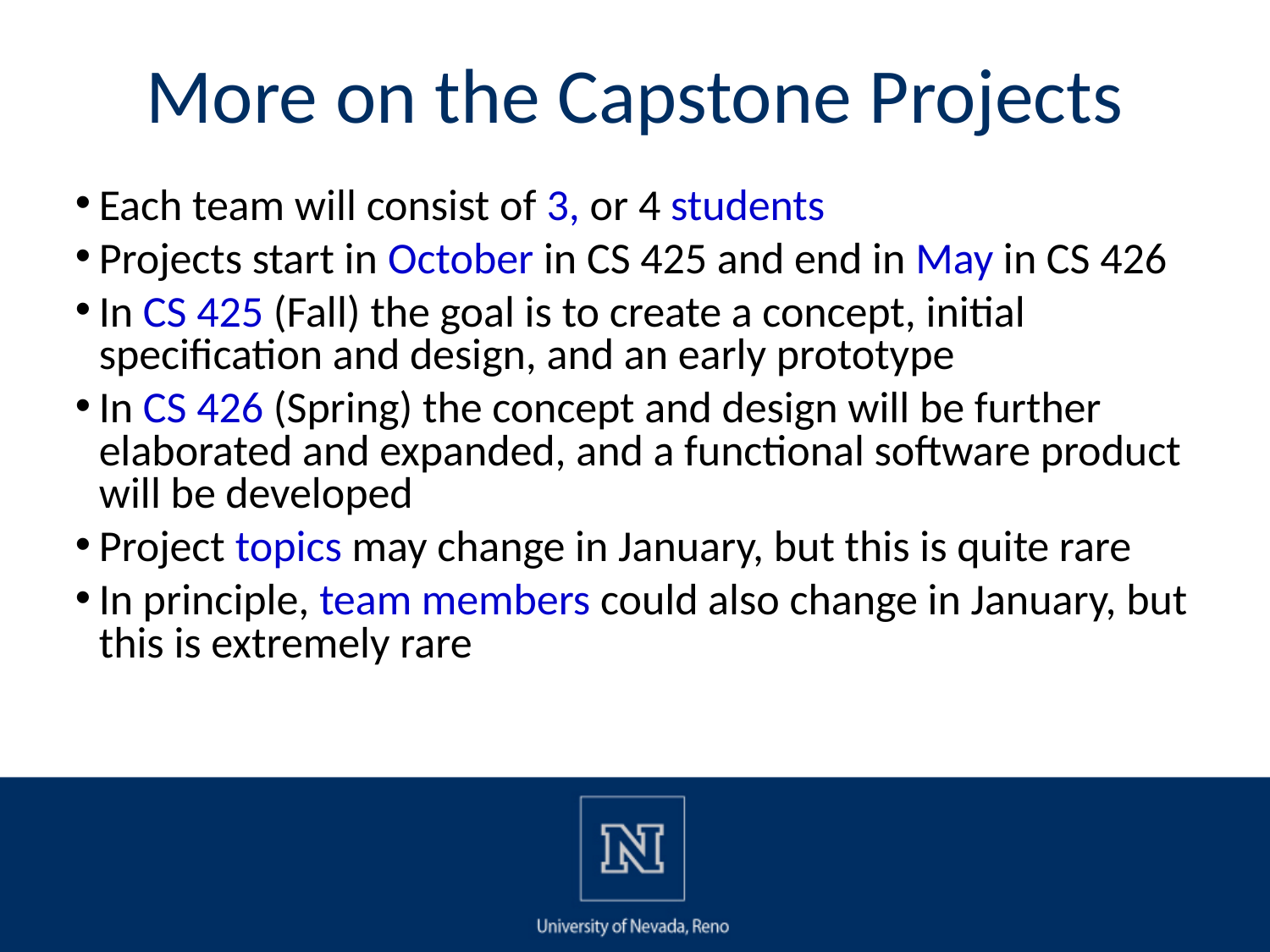

# More on the Capstone Projects
Each team will consist of 3, or 4 students
Projects start in October in CS 425 and end in May in CS 426
In CS 425 (Fall) the goal is to create a concept, initial specification and design, and an early prototype
In CS 426 (Spring) the concept and design will be further elaborated and expanded, and a functional software product will be developed
Project topics may change in January, but this is quite rare
In principle, team members could also change in January, but this is extremely rare
15